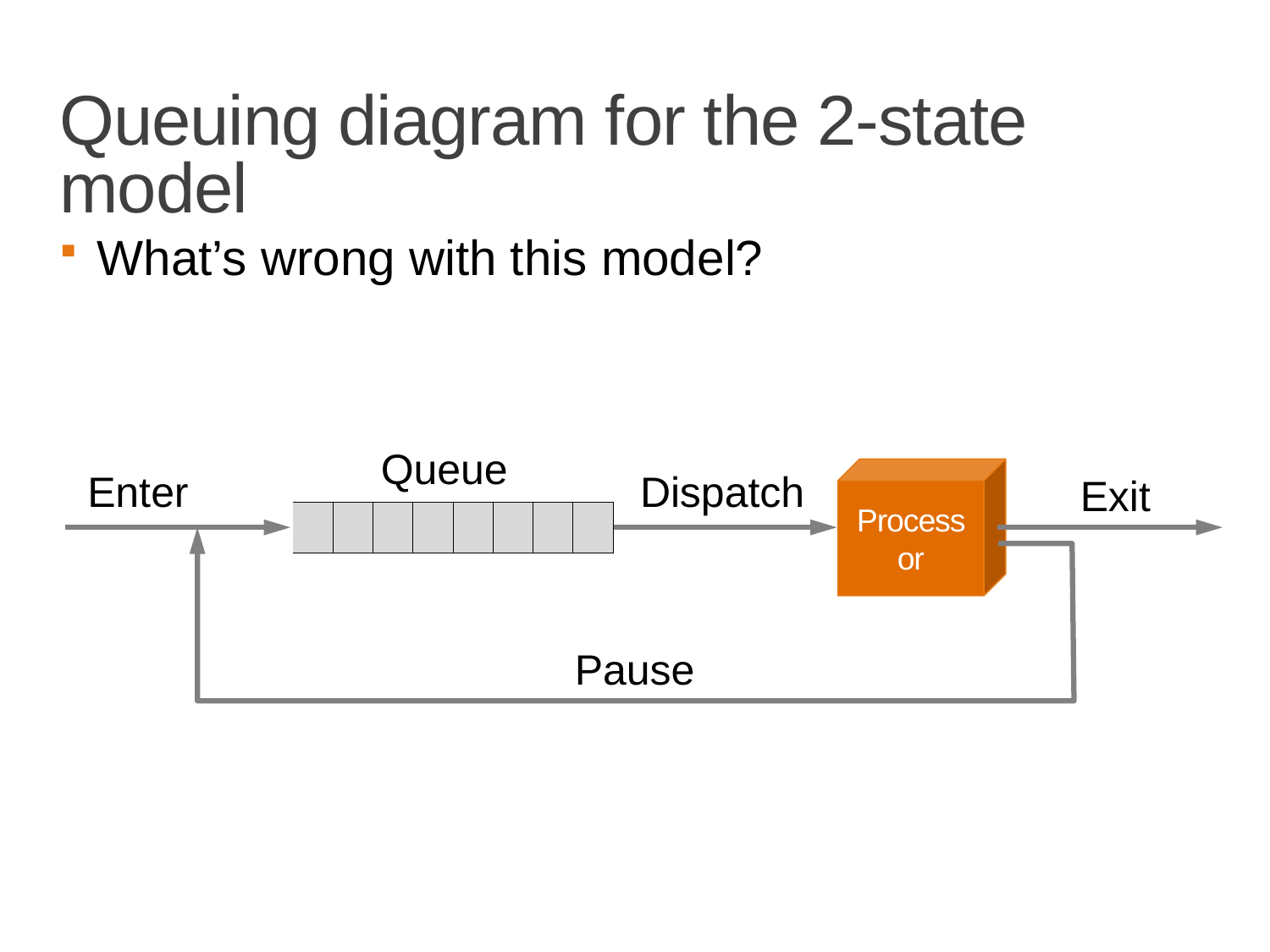

# Queuing diagram for the 2-state model
What’s wrong with this model?
Queue
Dispatch
Enter
Processor
Exit
|  |  |  |  |  |  |  |  |
| --- | --- | --- | --- | --- | --- | --- | --- |

Pause